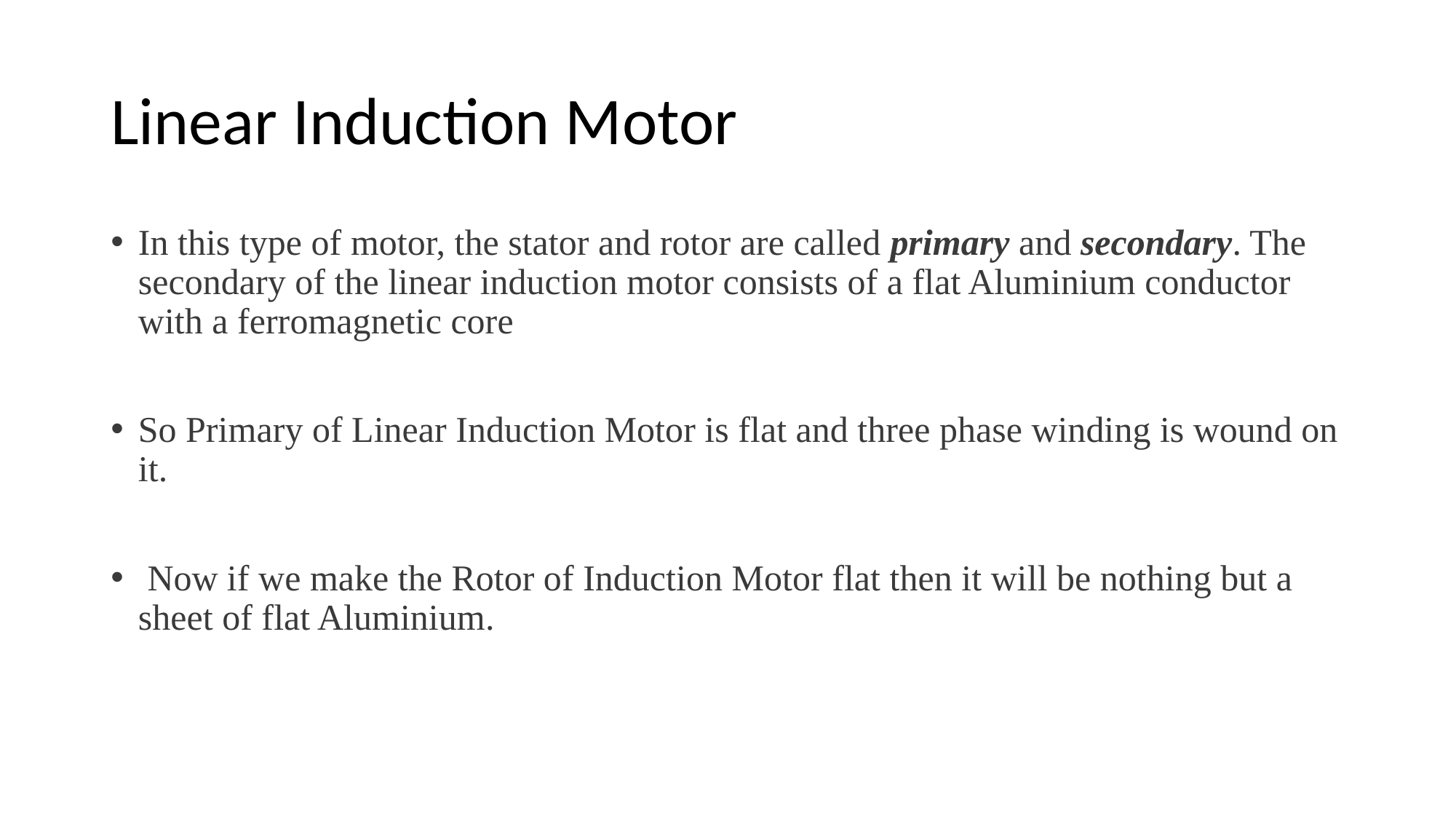

# Linear Induction Motor
In this type of motor, the stator and rotor are called primary and secondary. The secondary of the linear induction motor consists of a flat Aluminium conductor with a ferromagnetic core

So Primary of Linear Induction Motor is flat and three phase winding is wound on it.

 Now if we make the Rotor of Induction Motor flat then it will be nothing but a sheet of flat Aluminium.